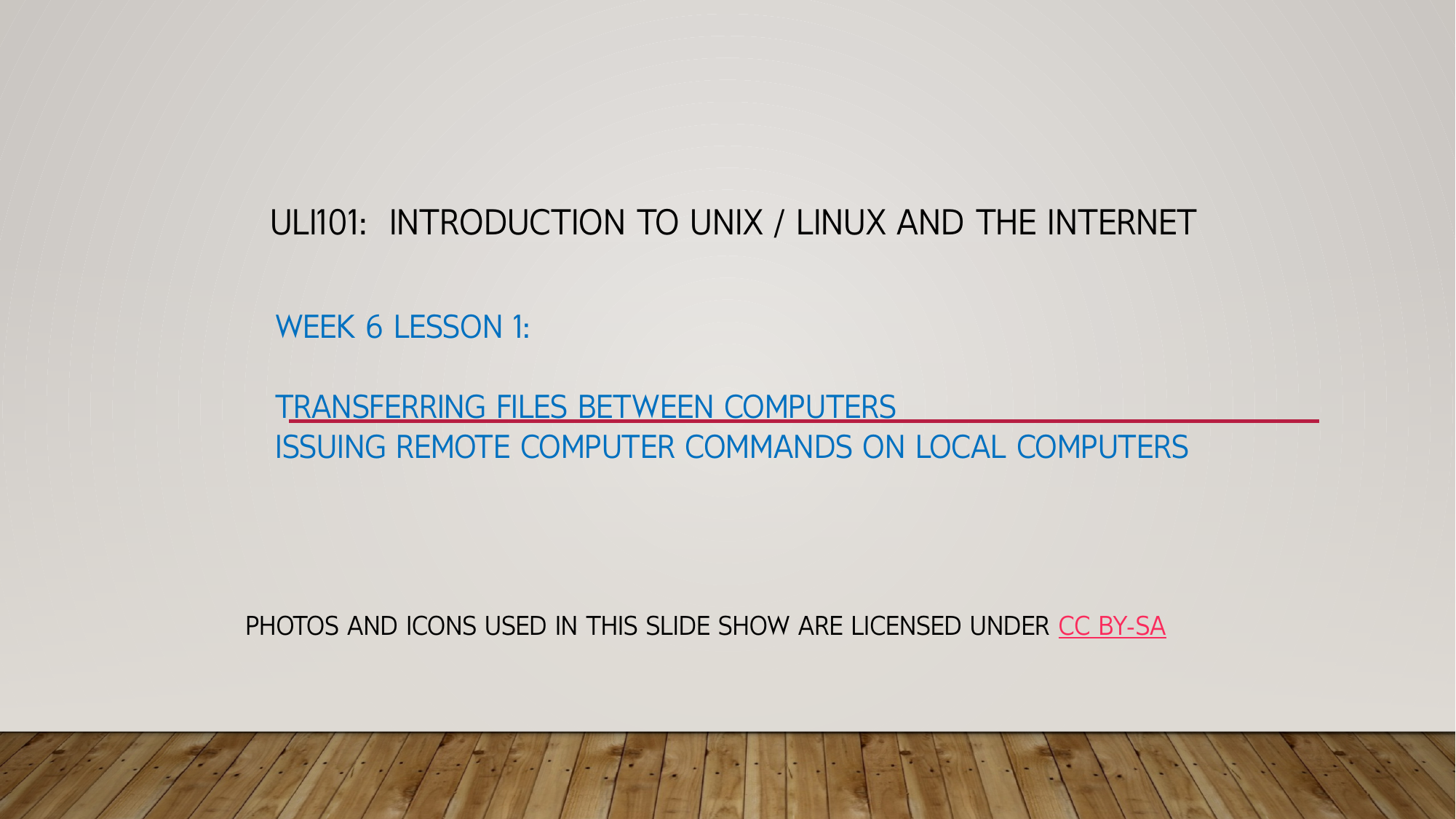

# ULI101:  Introduction to Unix / Linux and the Internet Week 6 LESSON 1: transferring files between computers ISSUING REMOTE COMPUTER COMMANDS ON LOCAL COMPUTERS
Photos and icons used in this slide show are licensed under CC BY-SA